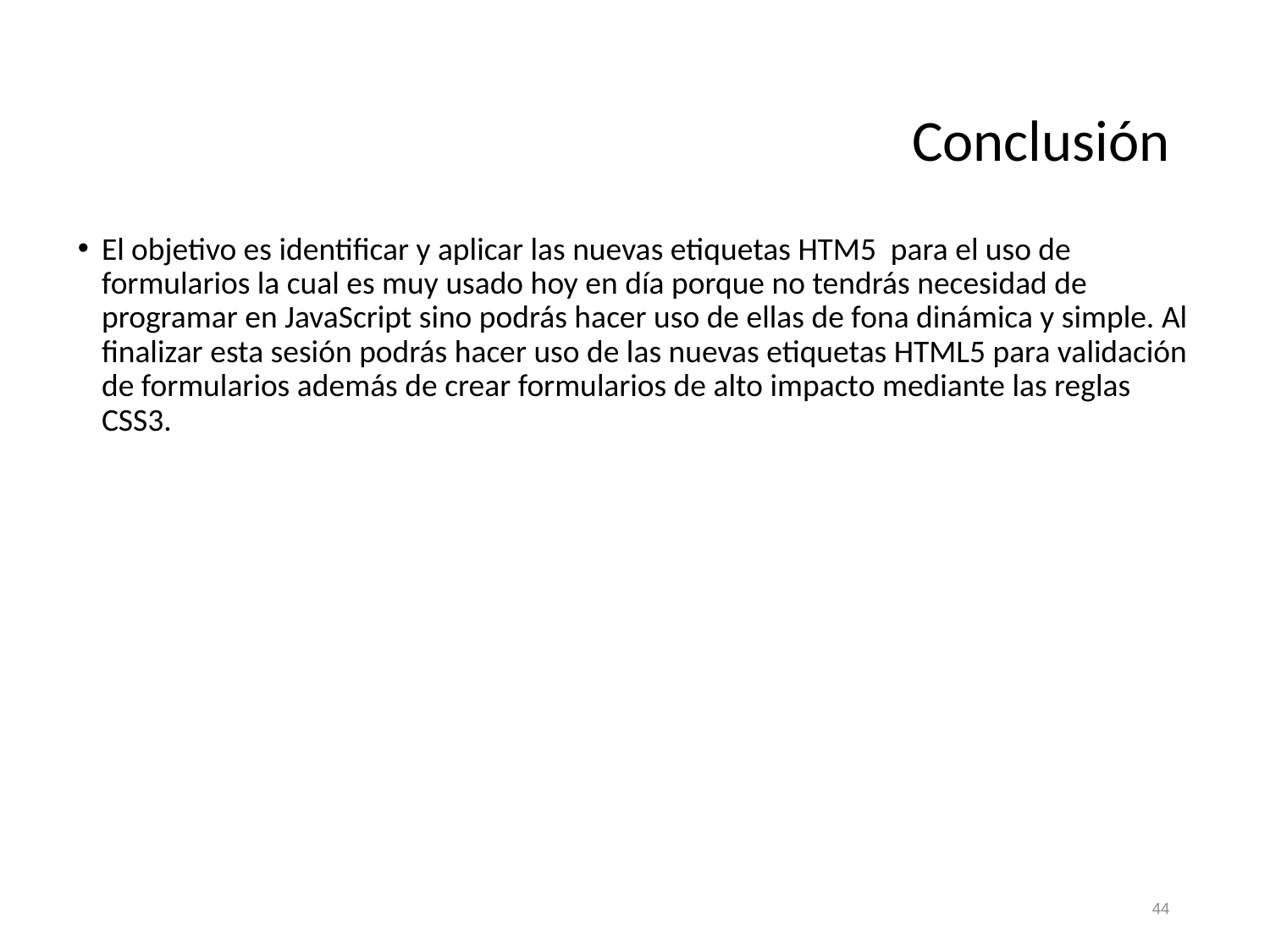

# Conclusión
El objetivo es identificar y aplicar las nuevas etiquetas HTM5  para el uso de formularios la cual es muy usado hoy en día porque no tendrás necesidad de programar en JavaScript sino podrás hacer uso de ellas de fona dinámica y simple. Al finalizar esta sesión podrás hacer uso de las nuevas etiquetas HTML5 para validación de formularios además de crear formularios de alto impacto mediante las reglas CSS3.
44